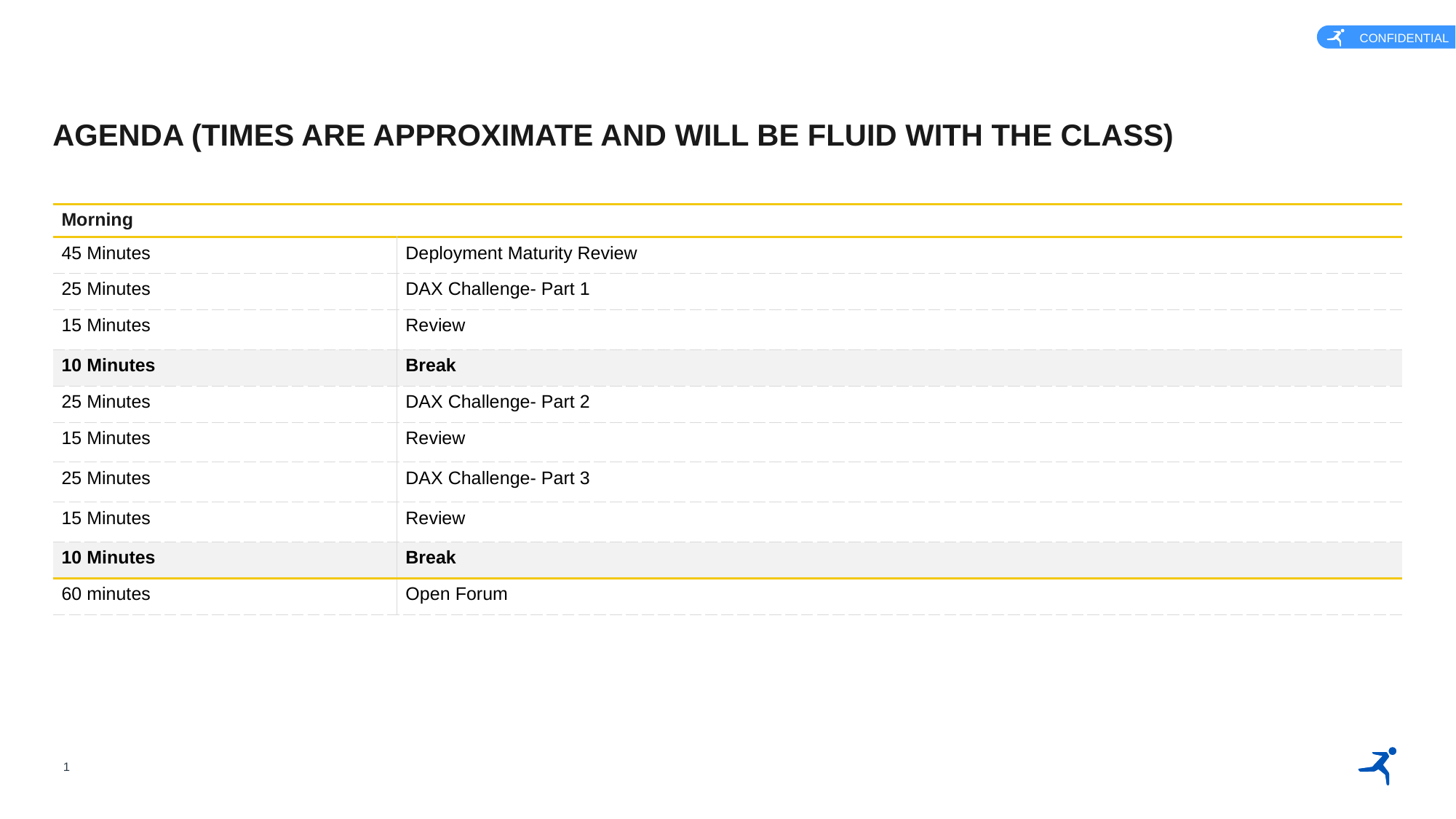

# Agenda (times are approximate and will be fluid with the class)
| Morning |  |
| --- | --- |
| 45 Minutes | Deployment Maturity Review |
| 25 Minutes | DAX Challenge- Part 1 |
| 15 Minutes | Review |
| 10 Minutes | Break |
| 25 Minutes | DAX Challenge- Part 2 |
| 15 Minutes | Review |
| 25 Minutes | DAX Challenge- Part 3 |
| 15 Minutes | Review |
| 10 Minutes | Break |
| 60 minutes | Open Forum |